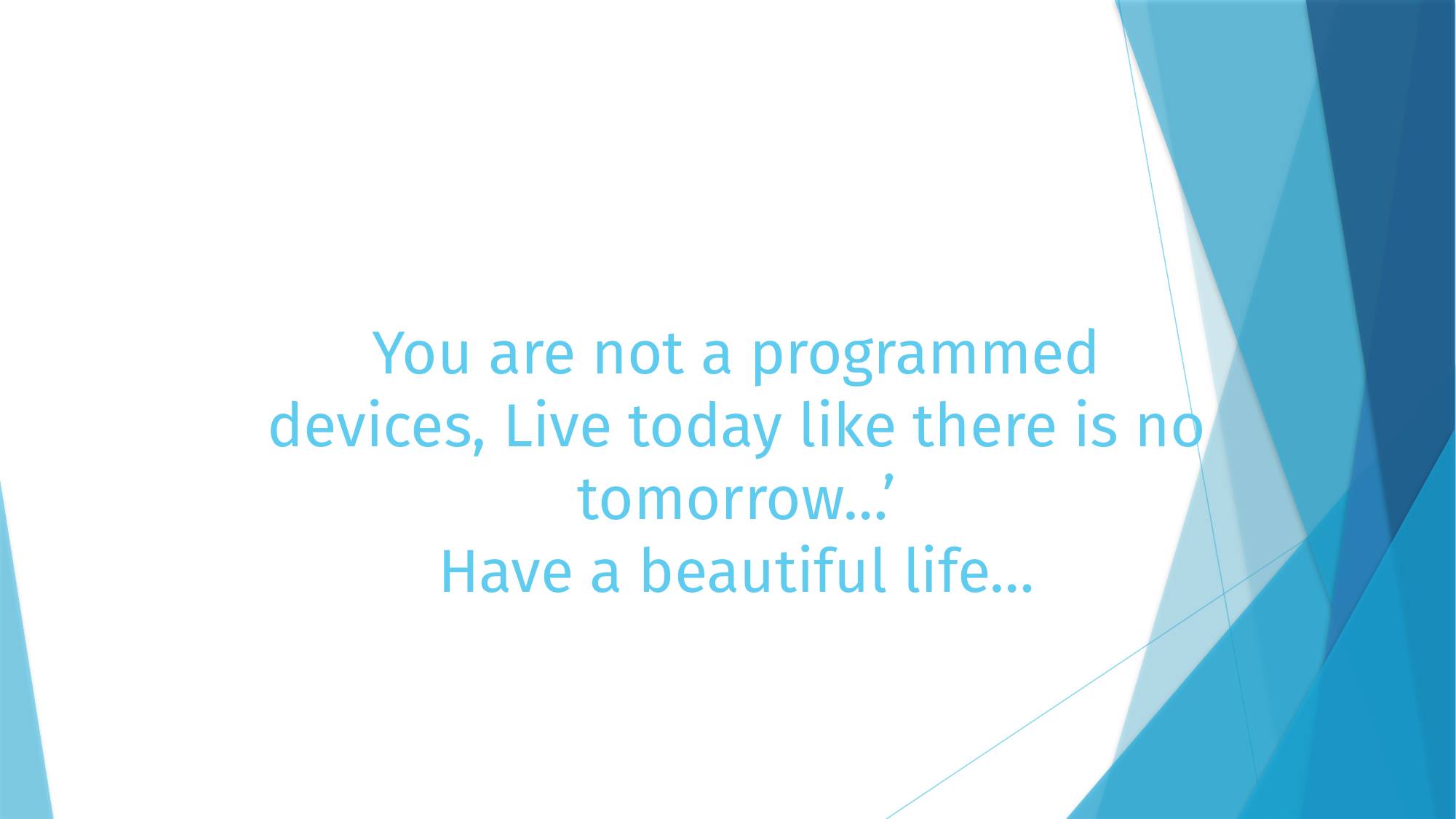

# You are not a programmed devices, Live today like there is no tomorrow…’ Have a beautiful life…